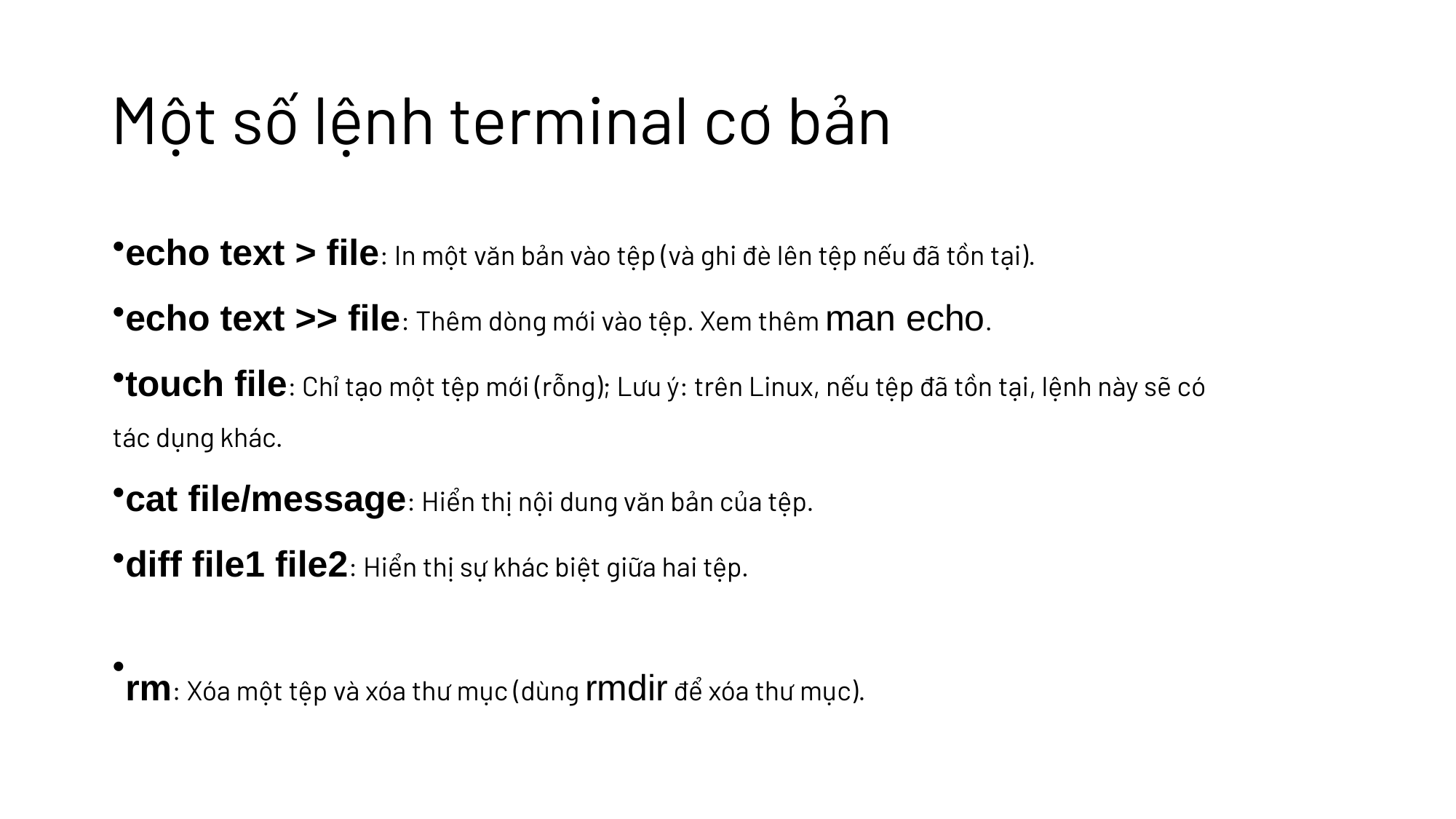

# Một số lệnh terminal cơ bản
echo text > file: In một văn bản vào tệp (và ghi đè lên tệp nếu đã tồn tại).
echo text >> file: Thêm dòng mới vào tệp. Xem thêm man echo.
touch file: Chỉ tạo một tệp mới (rỗng); Lưu ý: trên Linux, nếu tệp đã tồn tại, lệnh này sẽ có tác dụng khác.
cat file/message: Hiển thị nội dung văn bản của tệp.
diff file1 file2: Hiển thị sự khác biệt giữa hai tệp.
rm: Xóa một tệp và xóa thư mục (dùng rmdir để xóa thư mục).